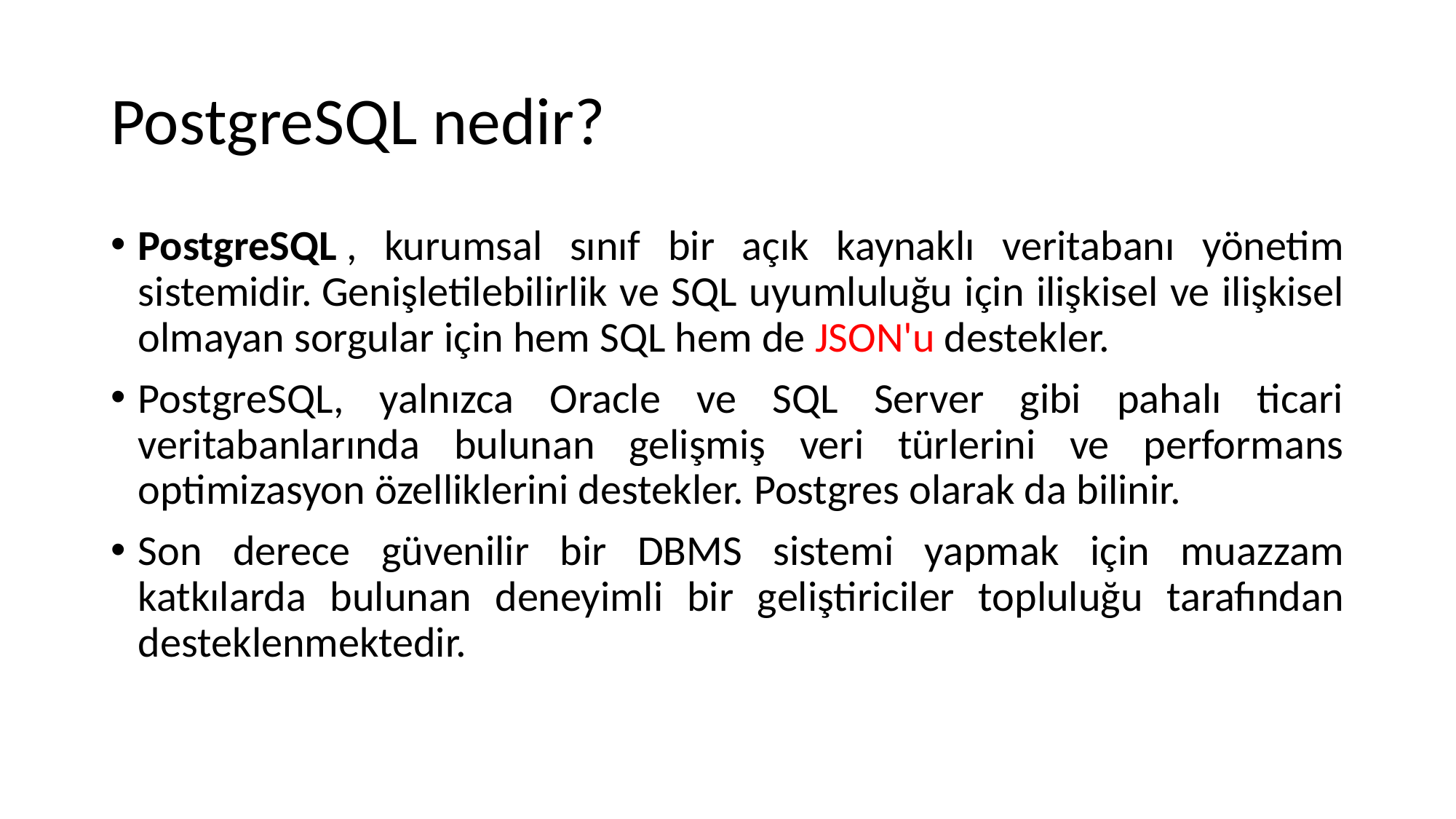

# PostgreSQL nedir?
PostgreSQL , kurumsal sınıf bir açık kaynaklı veritabanı yönetim sistemidir. Genişletilebilirlik ve SQL uyumluluğu için ilişkisel ve ilişkisel olmayan sorgular için hem SQL hem de JSON'u destekler.
PostgreSQL, yalnızca Oracle ve SQL Server gibi pahalı ticari veritabanlarında bulunan gelişmiş veri türlerini ve performans optimizasyon özelliklerini destekler. Postgres olarak da bilinir.
Son derece güvenilir bir DBMS sistemi yapmak için muazzam katkılarda bulunan deneyimli bir geliştiriciler topluluğu tarafından desteklenmektedir.